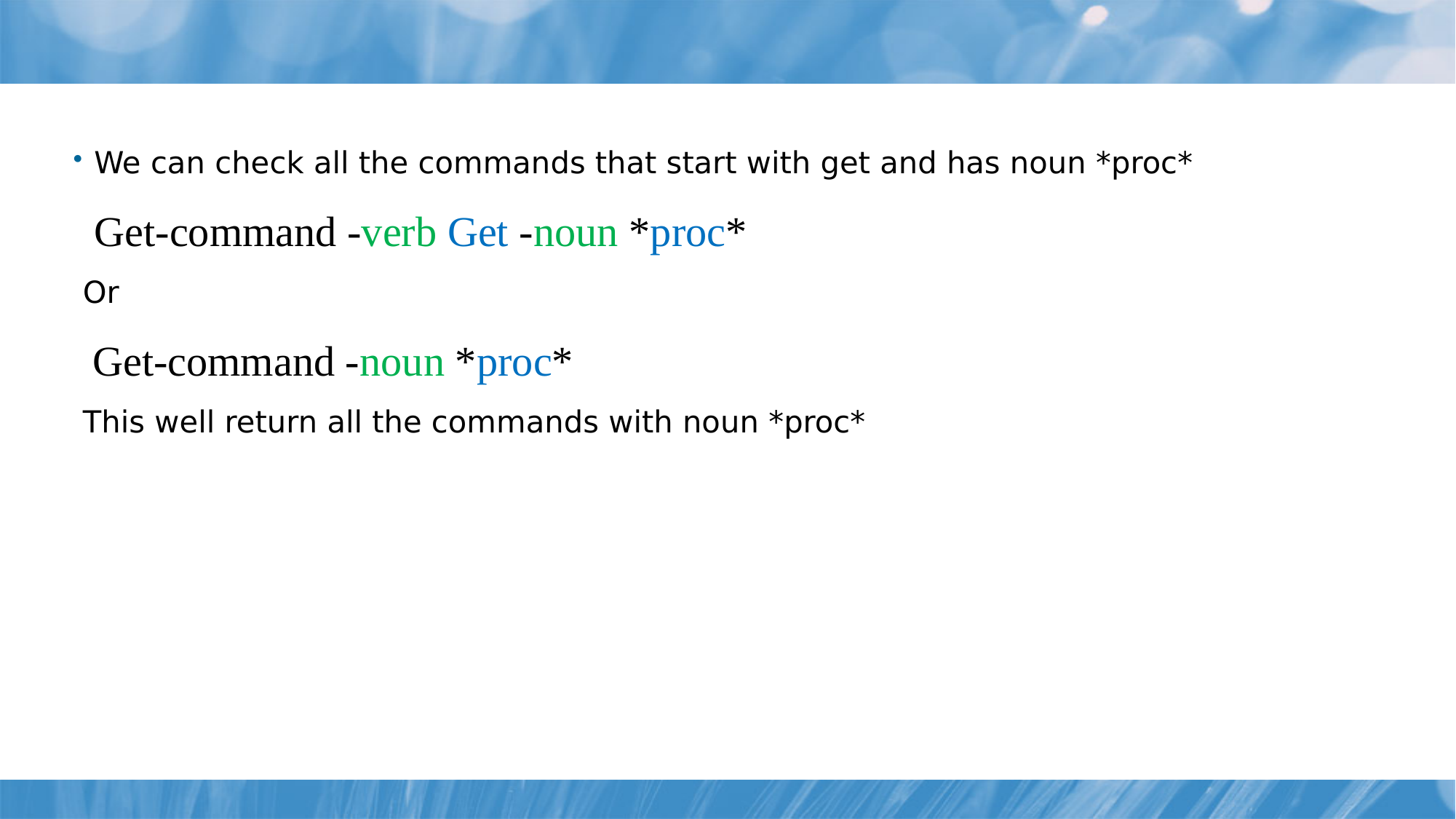

We can check all the commands that start with get and has noun *proc*
  Get-command -verb Get -noun *proc*
 Or
  Get-command -noun *proc*
 This well return all the commands with noun *proc*